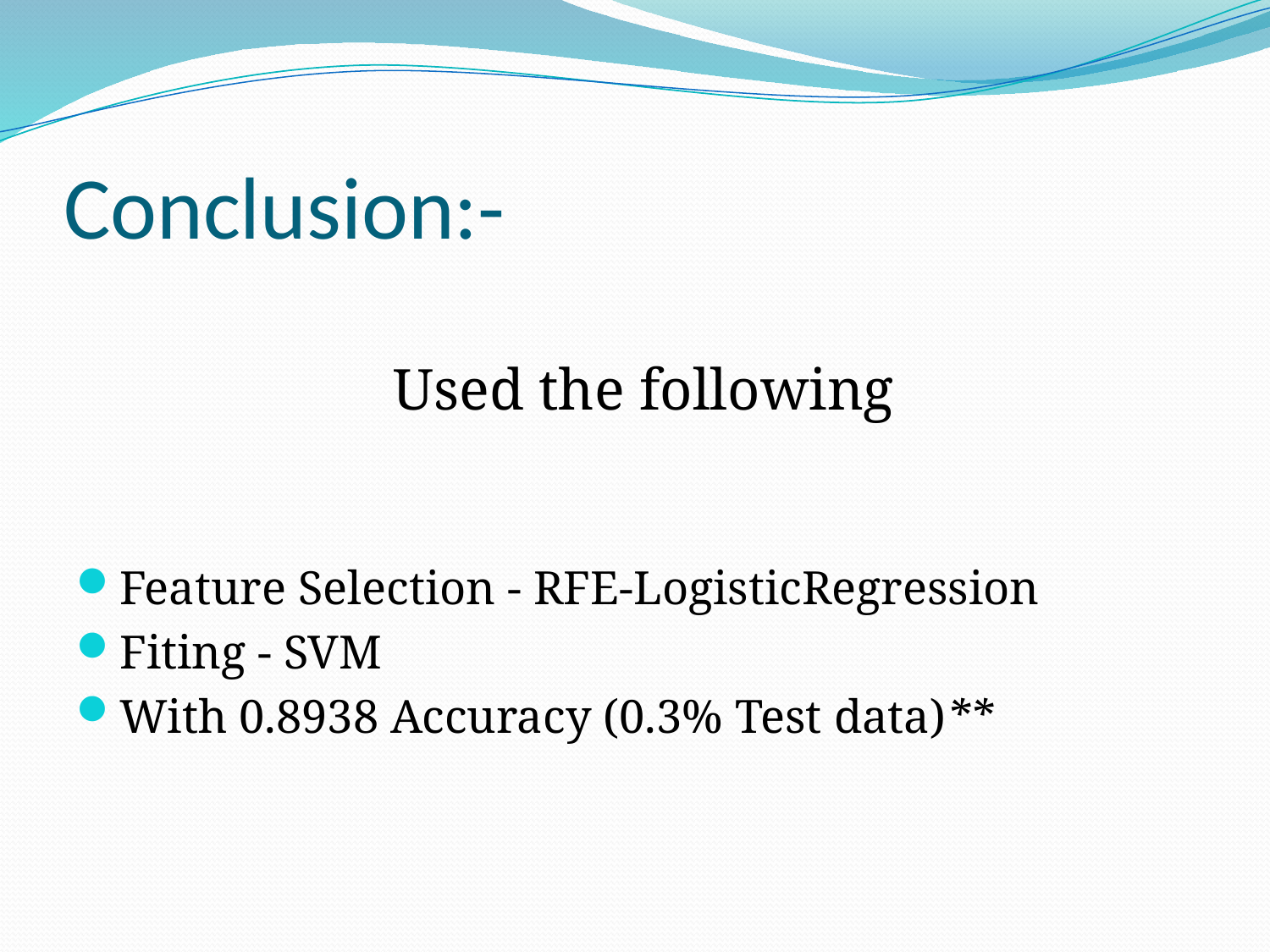

# Conclusion:-

Used the following

Feature Selection - RFE-LogisticRegression
Fiting - SVM
With 0.8938 Accuracy (0.3% Test data)**